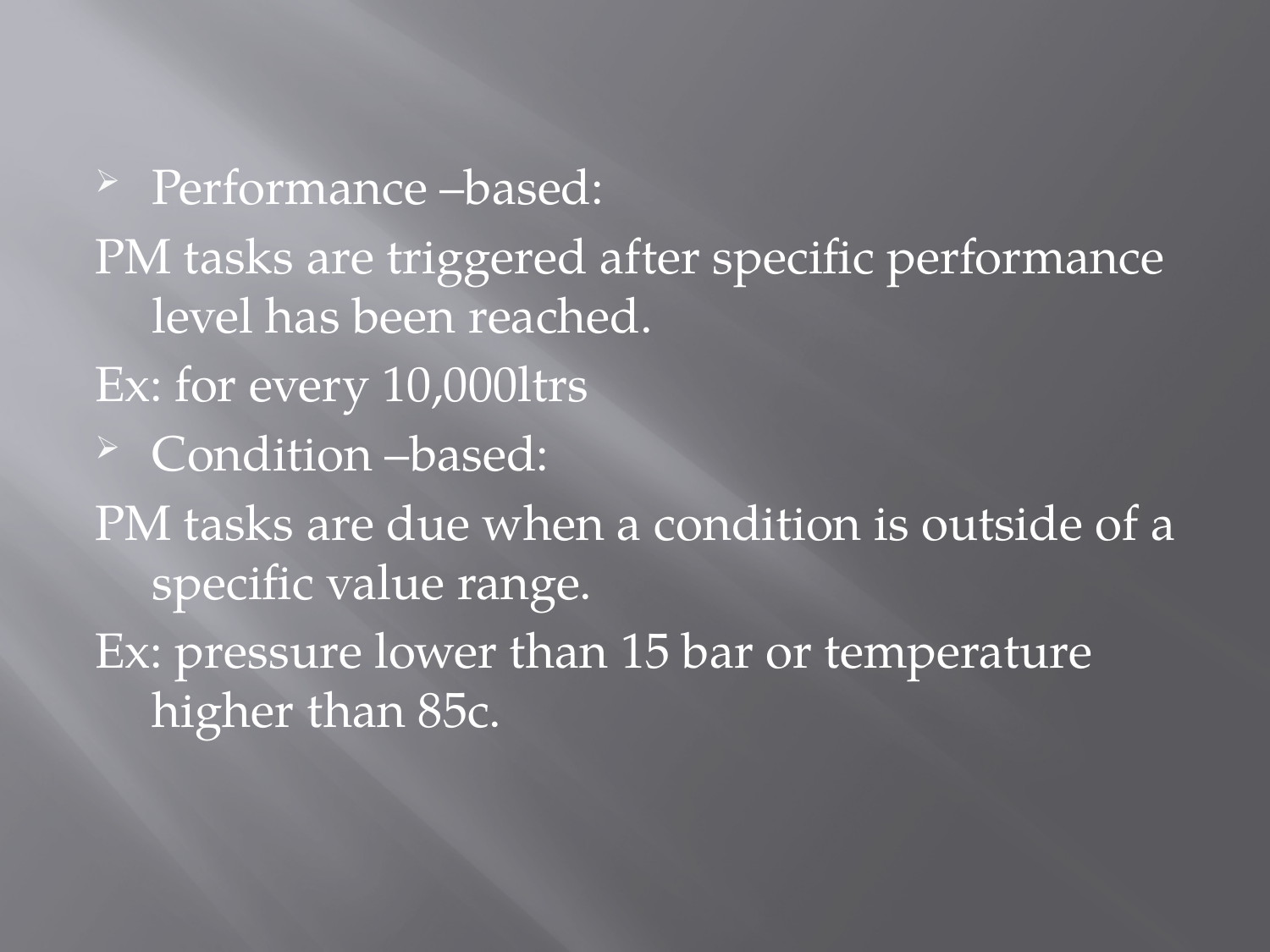

#
Performance –based:
PM tasks are triggered after specific performance level has been reached.
Ex: for every 10,000ltrs
Condition –based:
PM tasks are due when a condition is outside of a specific value range.
Ex: pressure lower than 15 bar or temperature higher than 85c.